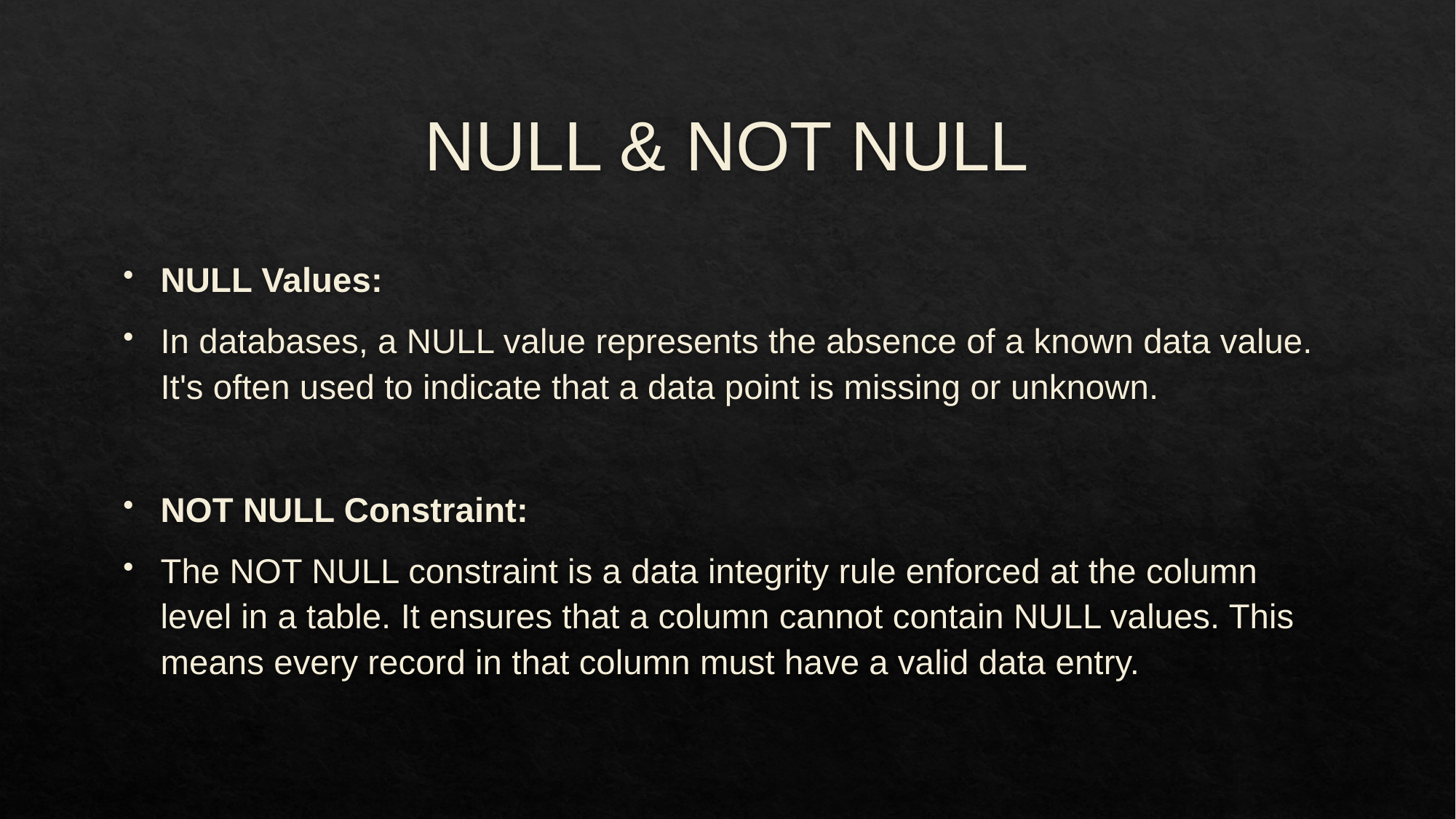

# NULL & NOT NULL
NULL Values:
In databases, a NULL value represents the absence of a known data value. It's often used to indicate that a data point is missing or unknown.

NOT NULL Constraint:
The NOT NULL constraint is a data integrity rule enforced at the column level in a table. It ensures that a column cannot contain NULL values. This means every record in that column must have a valid data entry.